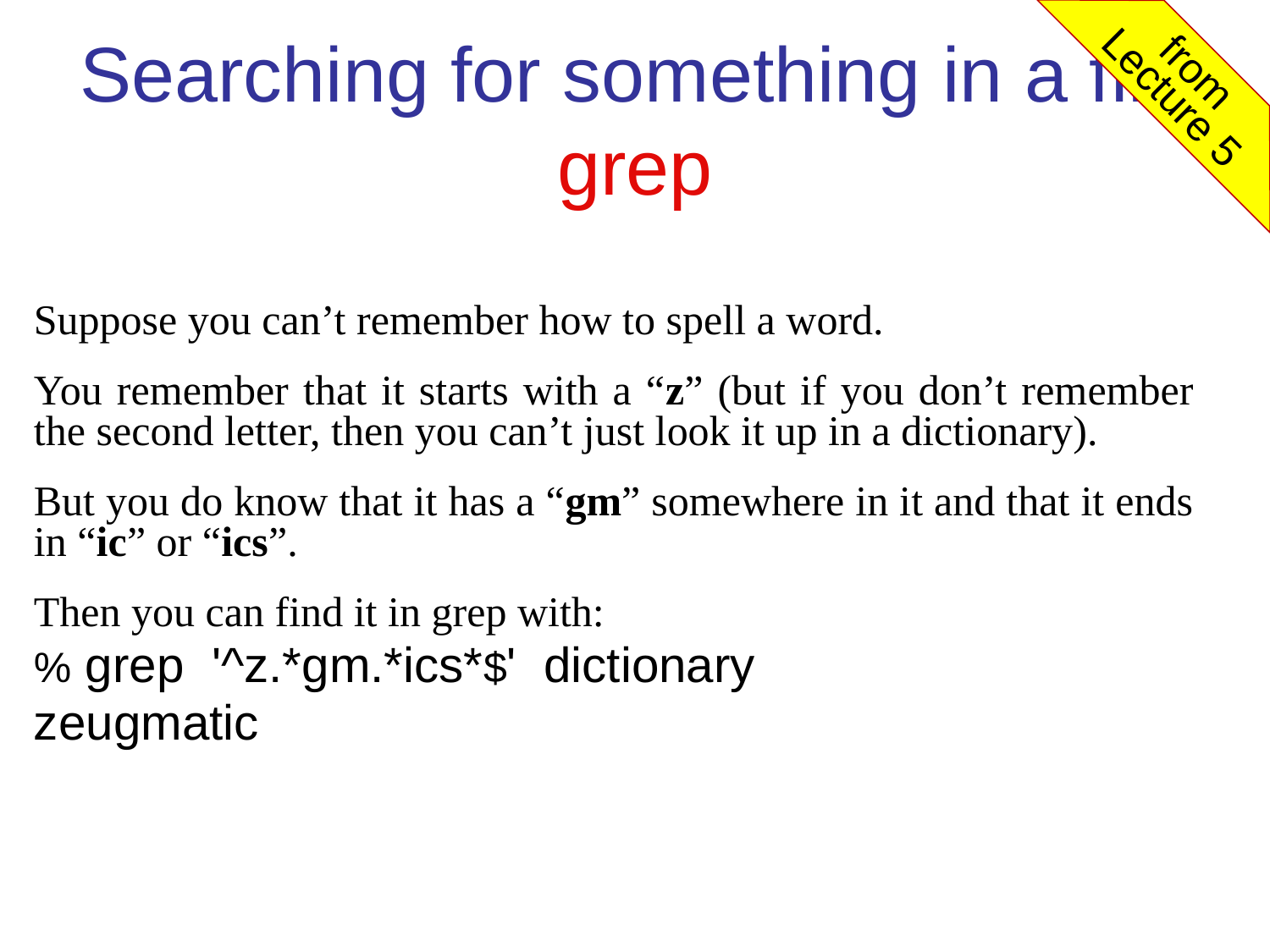

Searching for something in a file
grep
from
Lecture 5
Suppose you can’t remember how to spell a word.
You remember that it starts with a “z” (but if you don’t remember the second letter, then you can’t just look it up in a dictionary).
But you do know that it has a “gm” somewhere in it and that it ends in “ic” or “ics”.
Then you can find it in grep with:
% grep  '^z.*gm.*ics*$'  dictionary
zeugmatic

Now, the “s*” was imprecise because it would match ic, ics, icss, icsss, etc.  But, as you can see, it was good enough in this case.